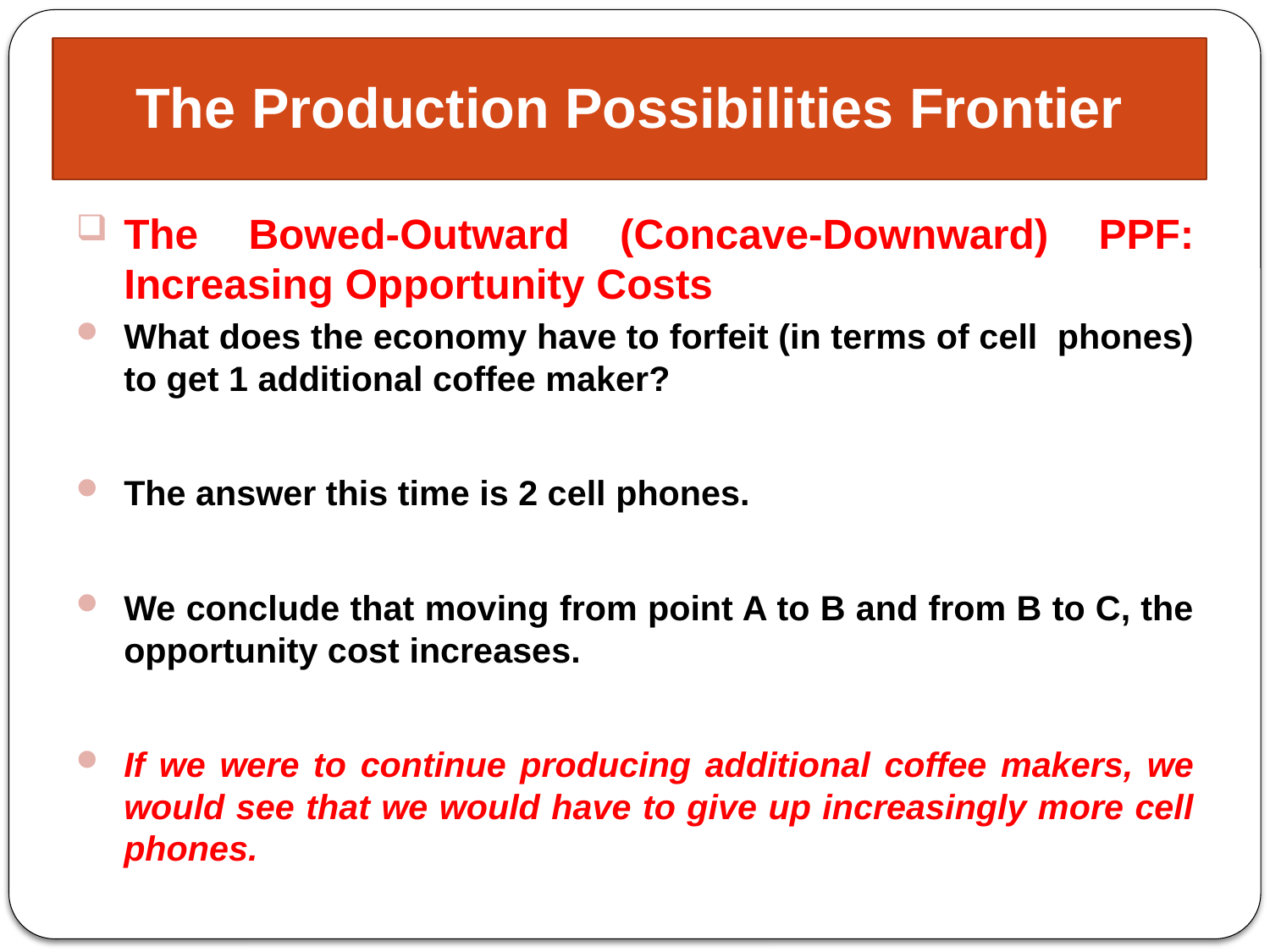

# The Production Possibilities Frontier
The Bowed-Outward (Concave-Downward) PPF: Increasing Opportunity Costs
What does the economy have to forfeit (in terms of cell  phones) to get 1 additional coffee maker?

The answer this time is 2 cell phones.

We conclude that moving from point A to B and from B to C, the opportunity cost increases.

If we were to continue producing additional coffee makers, we would see that we would have to give up increasingly more cell phones.